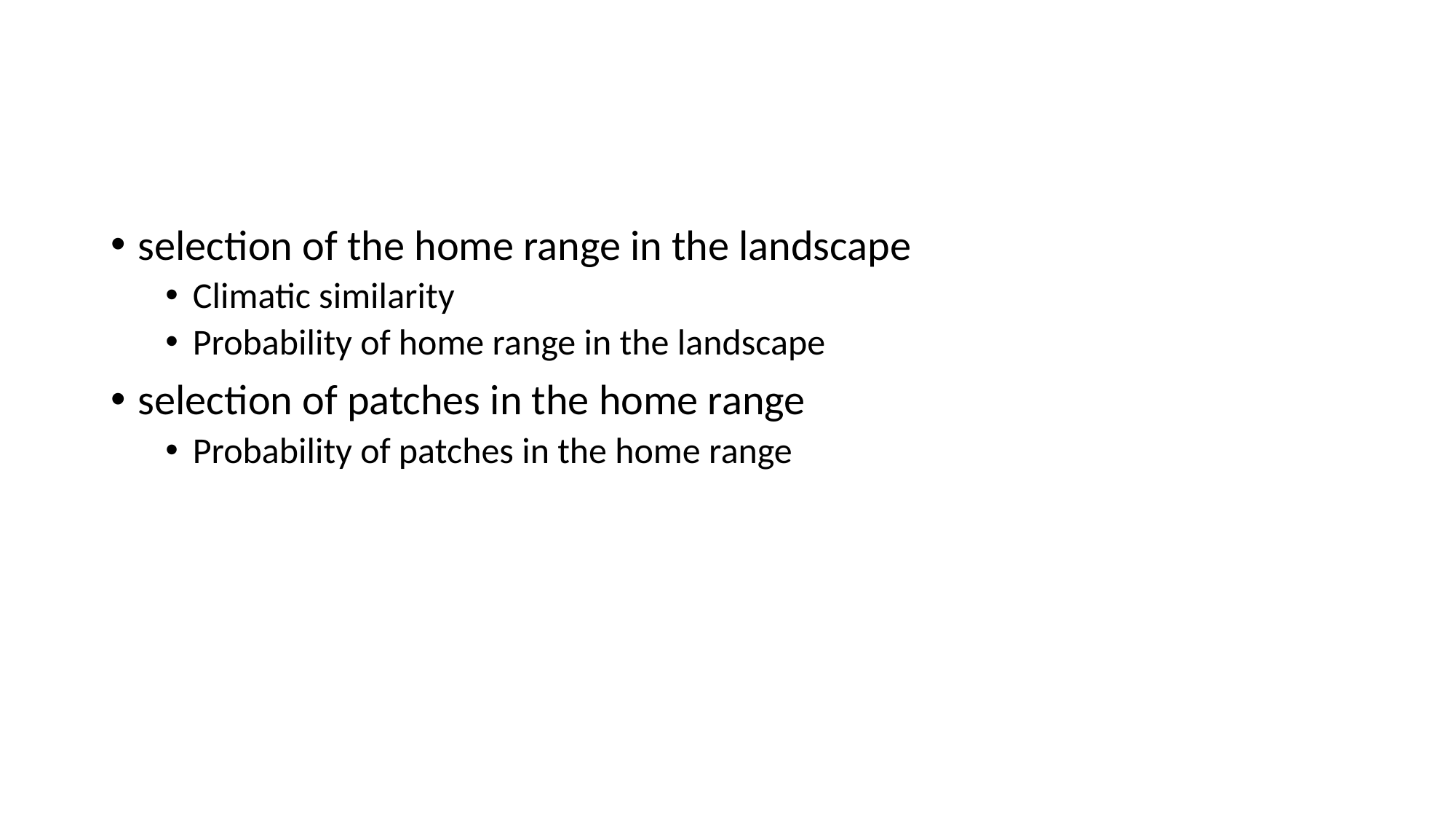

selection of the home range in the landscape
Climatic similarity
Probability of home range in the landscape
selection of patches in the home range
Probability of patches in the home range